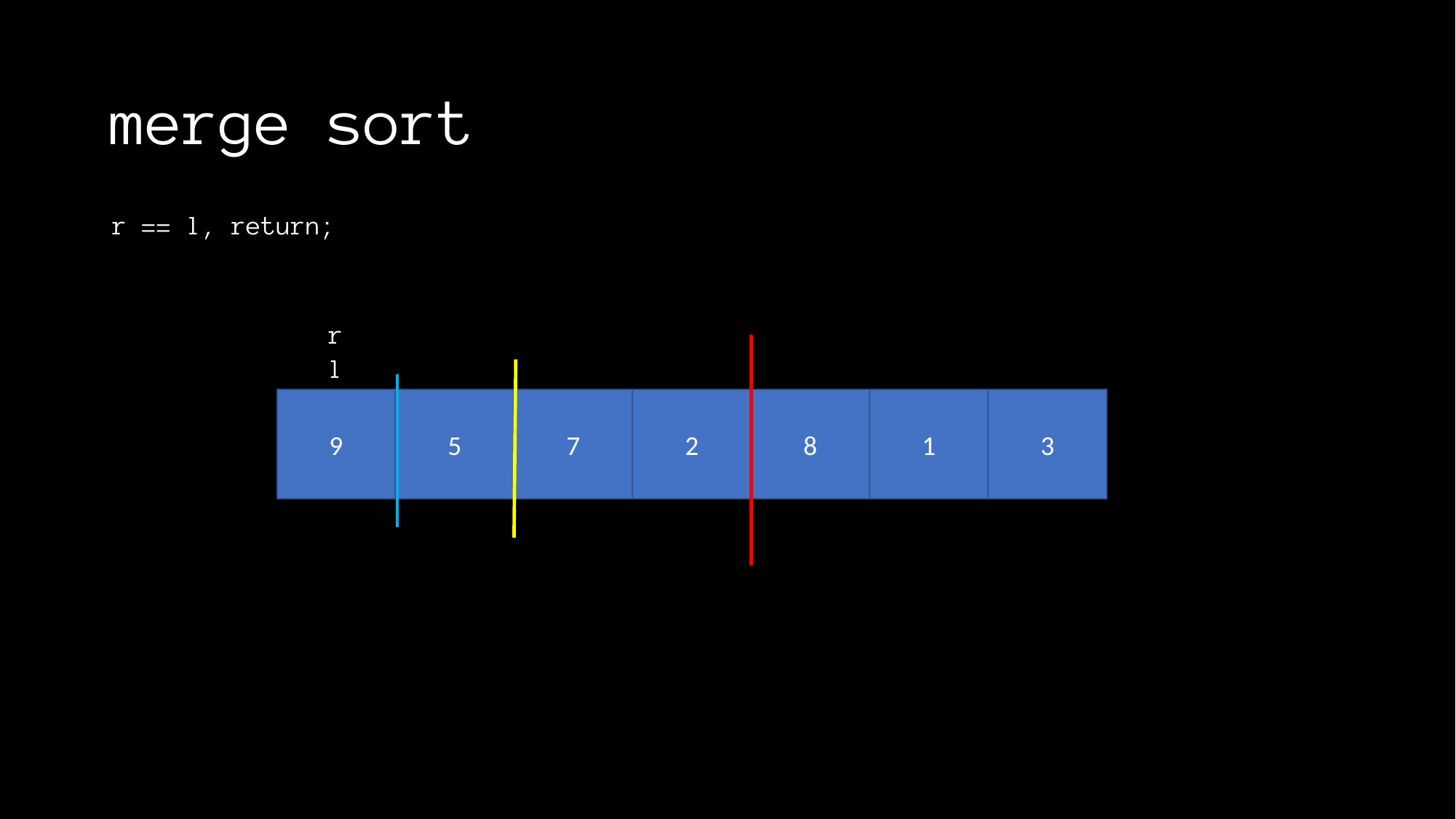

# merge sort
r == l, return;
r
l
9
5
7
2
8
1
3